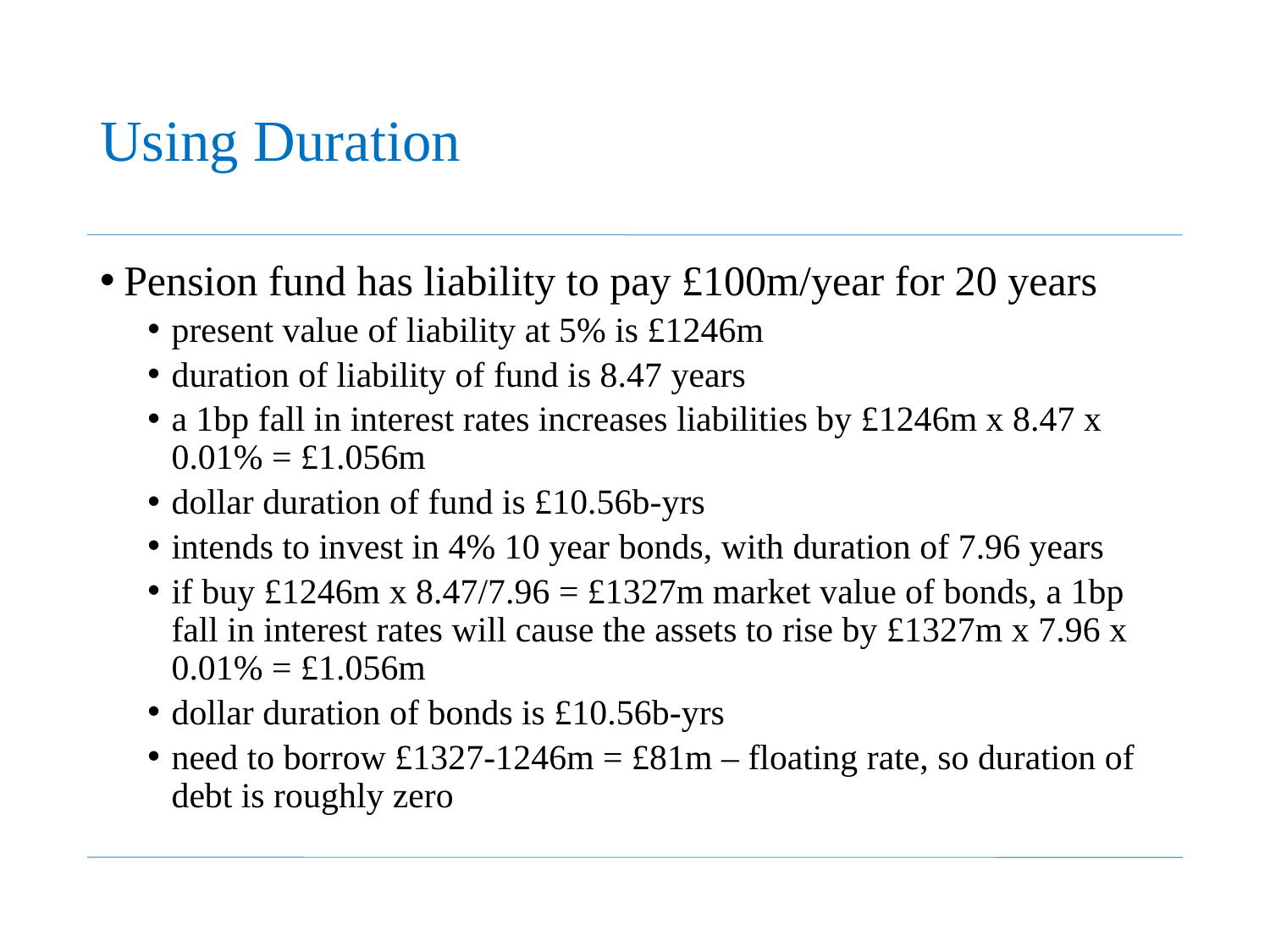

# Using Duration
Pension fund has liability to pay £100m/year for 20 years
present value of liability at 5% is £1246m
duration of liability of fund is 8.47 years
a 1bp fall in interest rates increases liabilities by £1246m x 8.47 x 0.01% = £1.056m
dollar duration of fund is £10.56b-yrs
intends to invest in 4% 10 year bonds, with duration of 7.96 years
if buy £1246m x 8.47/7.96 = £1327m market value of bonds, a 1bp fall in interest rates will cause the assets to rise by £1327m x 7.96 x 0.01% = £1.056m
dollar duration of bonds is £10.56b-yrs
need to borrow £1327-1246m = £81m – floating rate, so duration of debt is roughly zero